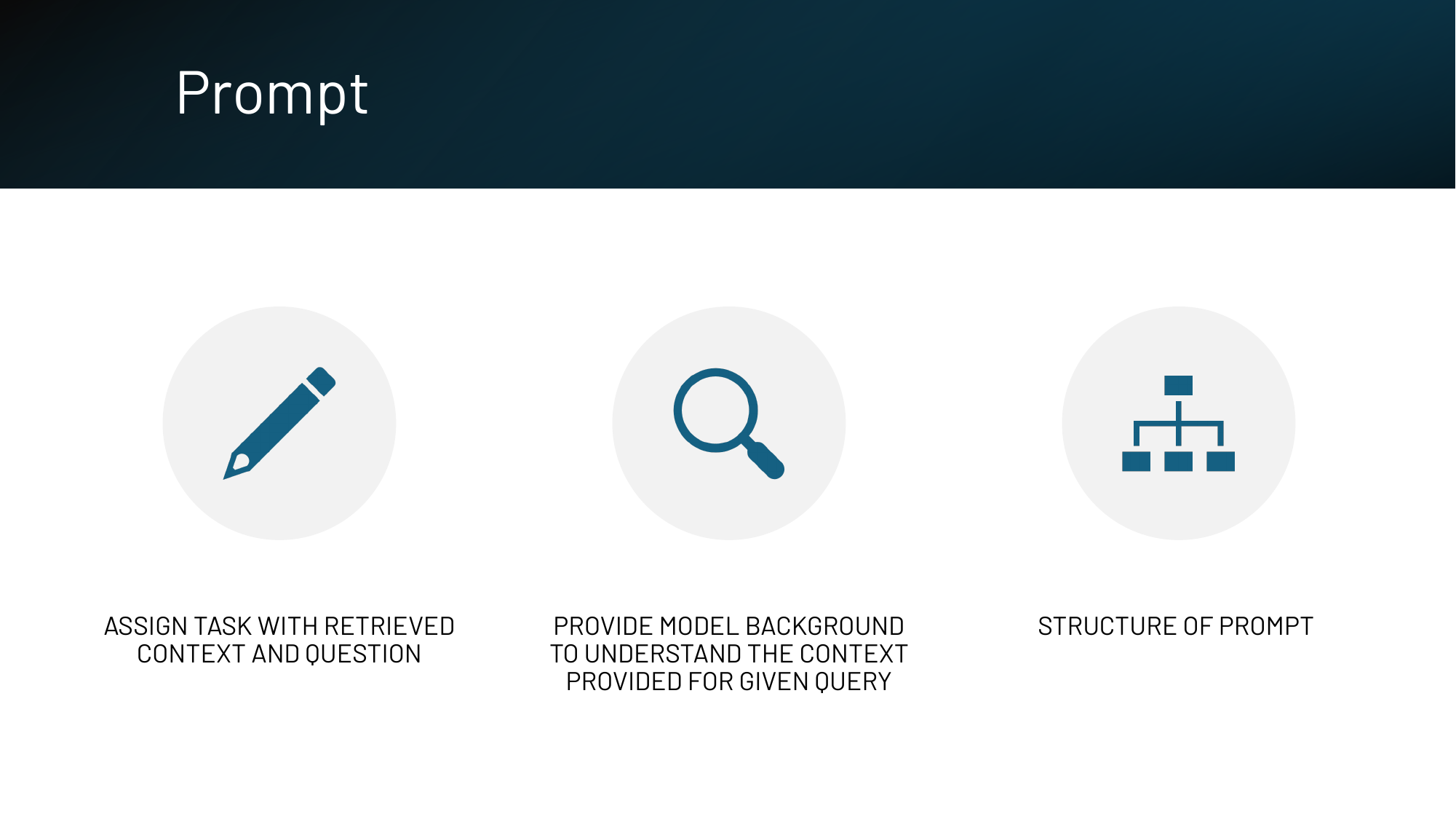

# Prompt
Assign task with retrieved context and question
Provide model background to understand the context provided for given query
Structure of prompt